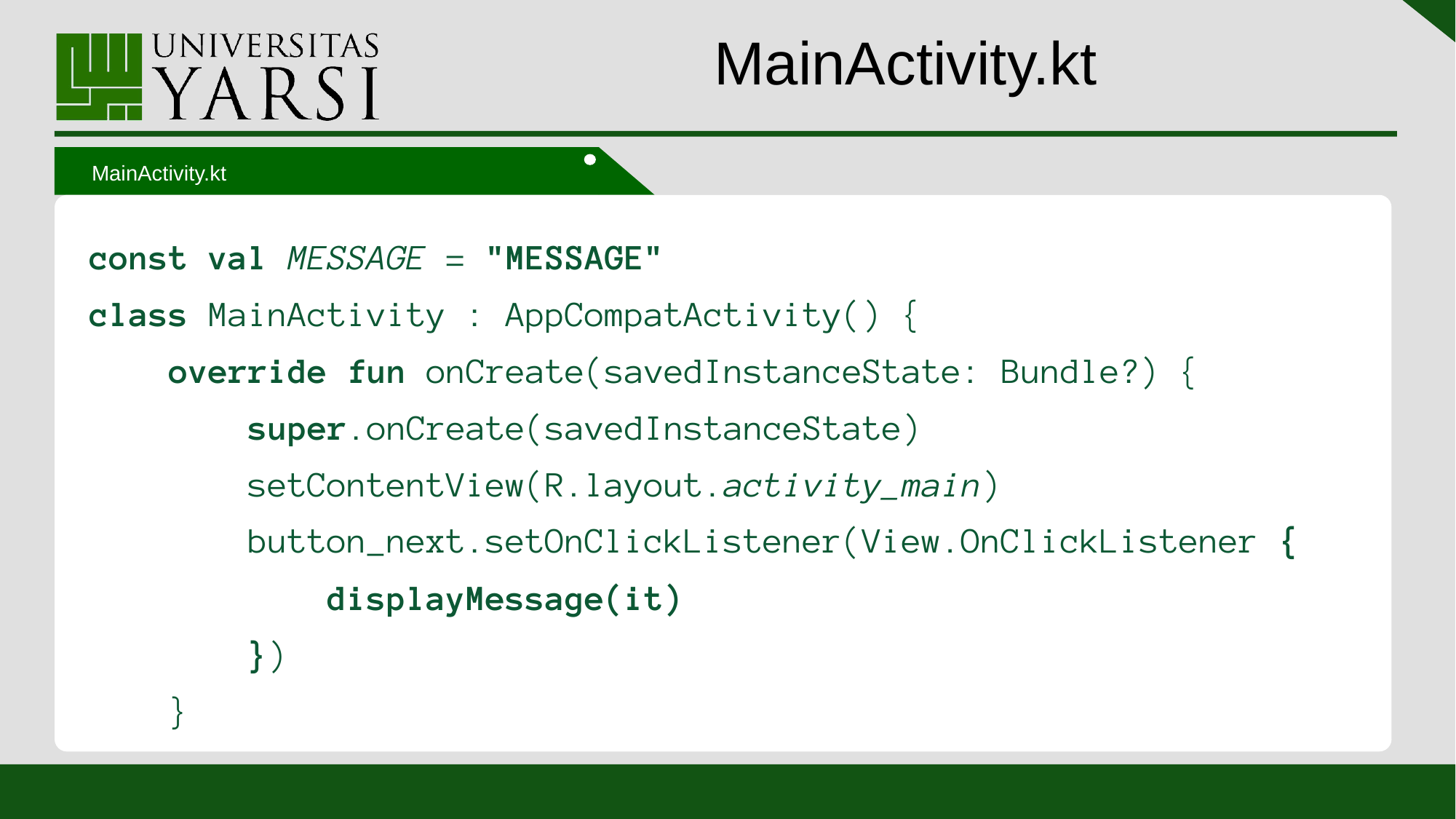

# MainActivity.kt
MainActivity.kt
const val MESSAGE = "MESSAGE"
class MainActivity : AppCompatActivity() {
    override fun onCreate(savedInstanceState: Bundle?) {
        super.onCreate(savedInstanceState)
        setContentView(R.layout.activity_main)
        button_next.setOnClickListener(View.OnClickListener {
            displayMessage(it)
        })
    }